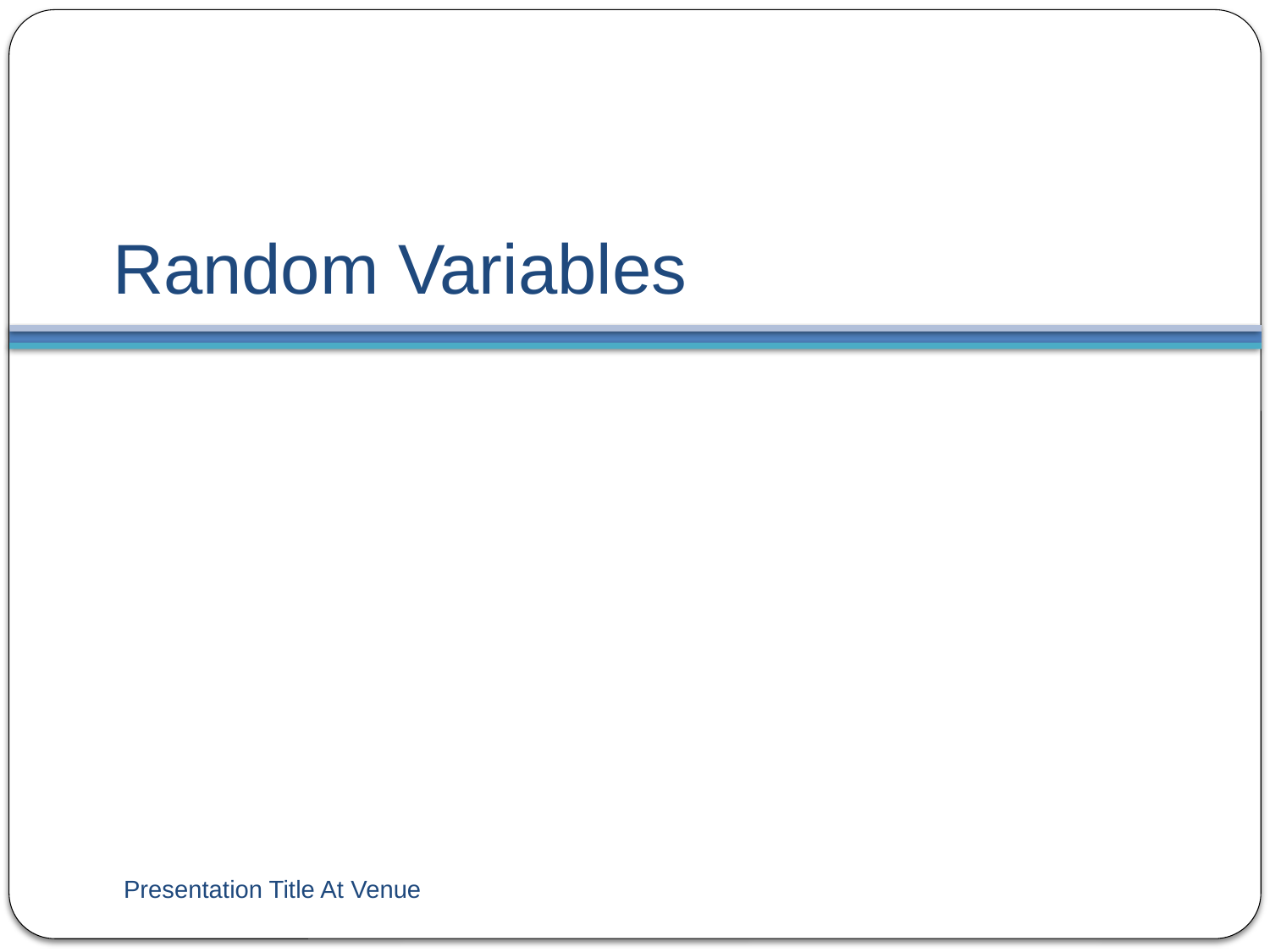

# Random Variables

Presentation Title At Venue